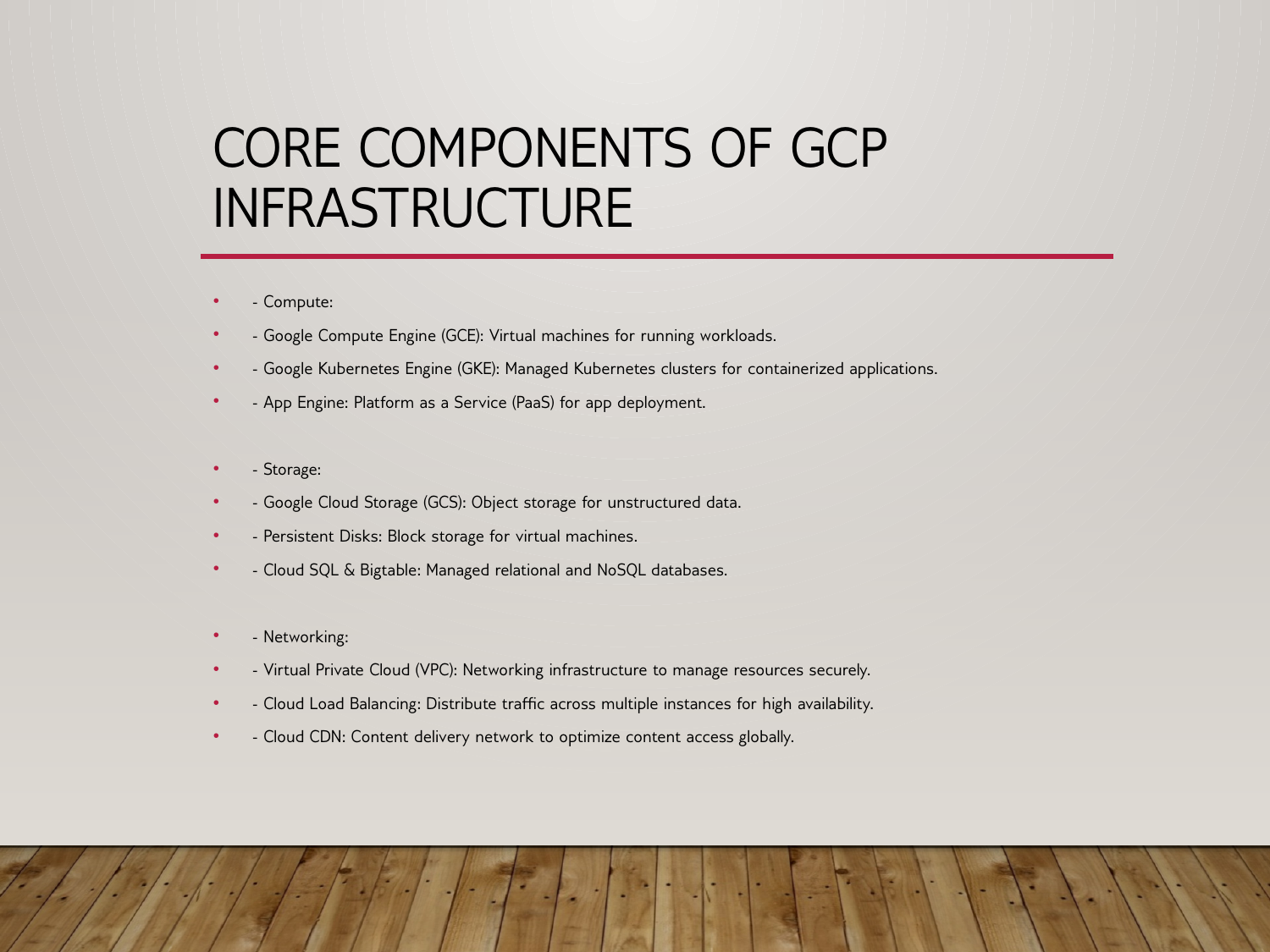

# Core Components of GCP Infrastructure
- Compute:
- Google Compute Engine (GCE): Virtual machines for running workloads.
- Google Kubernetes Engine (GKE): Managed Kubernetes clusters for containerized applications.
- App Engine: Platform as a Service (PaaS) for app deployment.

- Storage:
- Google Cloud Storage (GCS): Object storage for unstructured data.
- Persistent Disks: Block storage for virtual machines.
- Cloud SQL & Bigtable: Managed relational and NoSQL databases.

- Networking:
- Virtual Private Cloud (VPC): Networking infrastructure to manage resources securely.
- Cloud Load Balancing: Distribute traffic across multiple instances for high availability.
- Cloud CDN: Content delivery network to optimize content access globally.